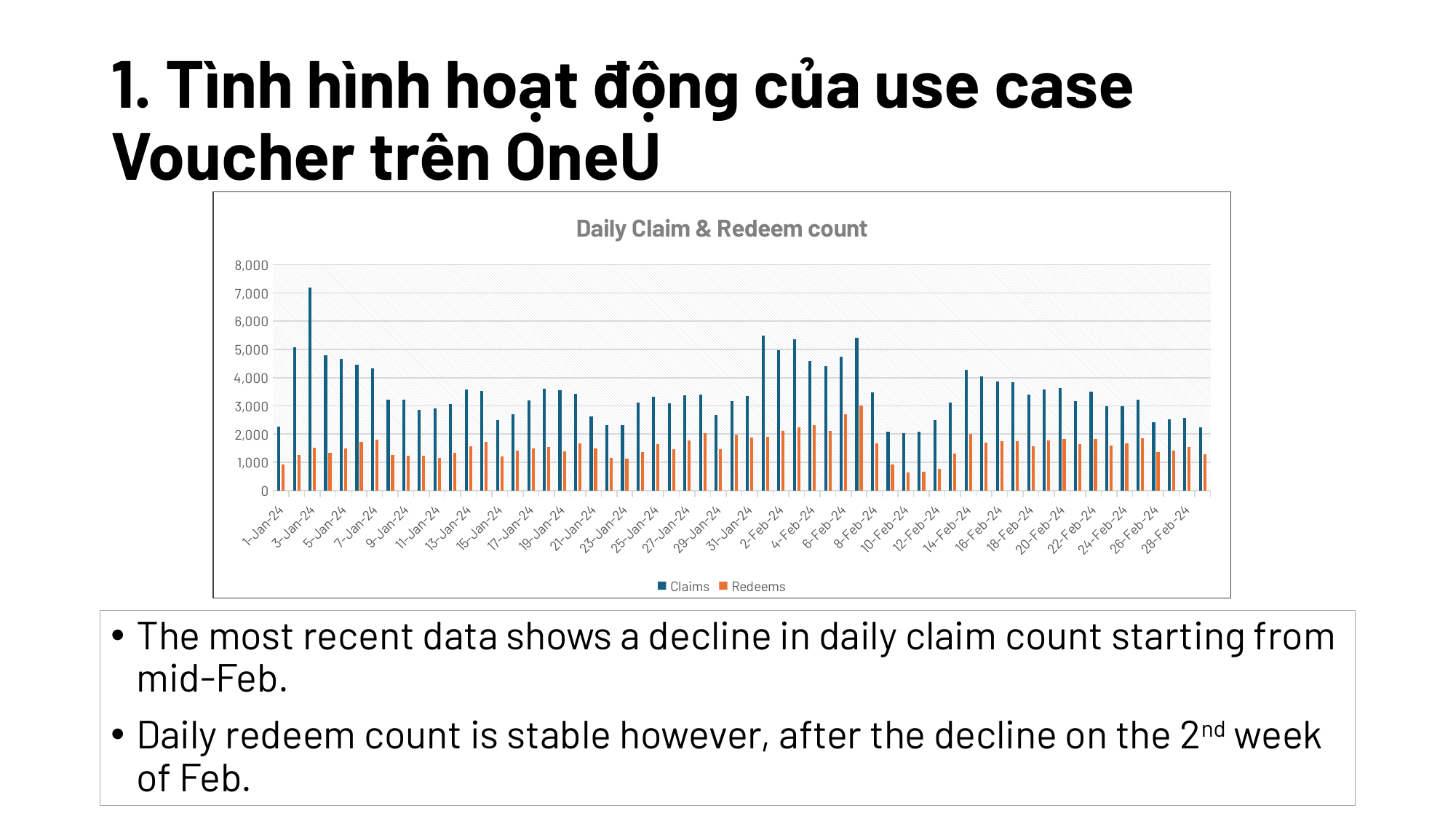

# 1. Tình hình hoạt động của use case Voucher trên OneU

### Chart: Daily Claim & Redeem count

| Category | Claims | Redeems |
|---|---|---|
| 45292 | 2260.0 | 935.0 |
| 45293 | 5082.0 | 1260.0 |
| 45294 | 7190.0 | 1522.0 |
| 45295 | 4792.0 | 1325.0 |
| 45296 | 4663.0 | 1497.0 |
| 45297 | 4459.0 | 1726.0 |
| 45298 | 4328.0 | 1809.0 |
| 45299 | 3214.0 | 1250.0 |
| 45300 | 3219.0 | 1244.0 |
| 45301 | 2854.0 | 1241.0 |
| 45302 | 2915.0 | 1158.0 |
| 45303 | 3063.0 | 1336.0 |
| 45304 | 3590.0 | 1578.0 |
| 45305 | 3519.0 | 1711.0 |
| 45306 | 2501.0 | 1216.0 |
| 45307 | 2707.0 | 1405.0 |
| 45308 | 3198.0 | 1490.0 |
| 45309 | 3605.0 | 1554.0 |
| 45310 | 3563.0 | 1392.0 |
| 45311 | 3437.0 | 1681.0 |
| 45312 | 2622.0 | 1484.0 |
| 45313 | 2313.0 | 1142.0 |
| 45314 | 2312.0 | 1116.0 |
| 45315 | 3103.0 | 1352.0 |
| 45316 | 3324.0 | 1637.0 |
| 45317 | 3098.0 | 1464.0 |
| 45318 | 3384.0 | 1770.0 |
| 45319 | 3403.0 | 2031.0 |
| 45320 | 2686.0 | 1466.0 |
| 45321 | 3162.0 | 1976.0 |
| 45322 | 3337.0 | 1876.0 |
| 45323 | 5493.0 | 1909.0 |
| 45324 | 4965.0 | 2107.0 |
| 45325 | 5354.0 | 2248.0 |
| 45326 | 4577.0 | 2307.0 |
| 45327 | 4402.0 | 2117.0 |
| 45328 | 4742.0 | 2696.0 |
| 45329 | 5402.0 | 3011.0 |
| 45330 | 3473.0 | 1669.0 |
| 45331 | 2090.0 | 926.0 |
| 45332 | 2028.0 | 639.0 |
| 45333 | 2071.0 | 659.0 |
| 45334 | 2499.0 | 762.0 |
| 45335 | 3119.0 | 1298.0 |
| 45336 | 4273.0 | 2002.0 |
| 45337 | 4046.0 | 1687.0 |
| 45338 | 3852.0 | 1759.0 |
| 45339 | 3838.0 | 1754.0 |
| 45340 | 3391.0 | 1578.0 |
| 45341 | 3568.0 | 1786.0 |
| 45342 | 3638.0 | 1837.0 |
| 45343 | 3168.0 | 1639.0 |
| 45344 | 3494.0 | 1814.0 |
| 45345 | 2994.0 | 1597.0 |
| 45346 | 2979.0 | 1665.0 |
| 45347 | 3226.0 | 1851.0 |
| 45348 | 2412.0 | 1372.0 |
| 45349 | 2525.0 | 1415.0 |
| 45350 | 2582.0 | 1554.0 |
| 45351 | 2241.0 | 1296.0 |
The most recent data shows a decline in daily claim count starting from mid-Feb.
Daily redeem count is stable however, after the decline on the 2nd week of Feb.